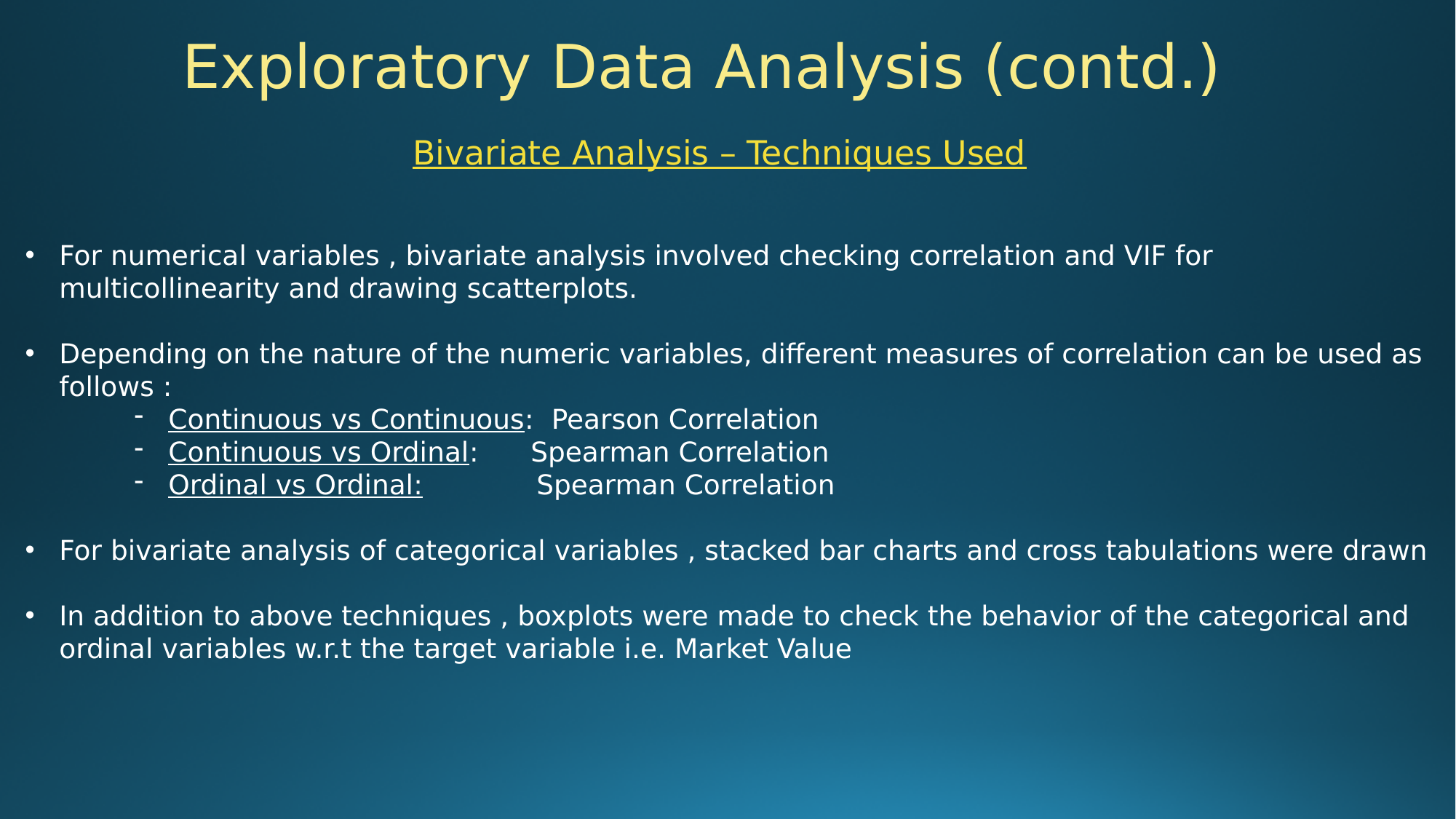

Exploratory Data Analysis (contd.)
Bivariate Analysis – Techniques Used
For numerical variables , bivariate analysis involved checking correlation and VIF for multicollinearity and drawing scatterplots.

Depending on the nature of the numeric variables, different measures of correlation can be used as follows :
Continuous vs Continuous:  Pearson Correlation
Continuous vs Ordinal: 	    Spearman Correlation
Ordinal vs Ordinal:             Spearman Correlation

For bivariate analysis of categorical variables , stacked bar charts and cross tabulations were drawn

In addition to above techniques , boxplots were made to check the behavior of the categorical and ordinal variables w.r.t the target variable i.e. Market Value